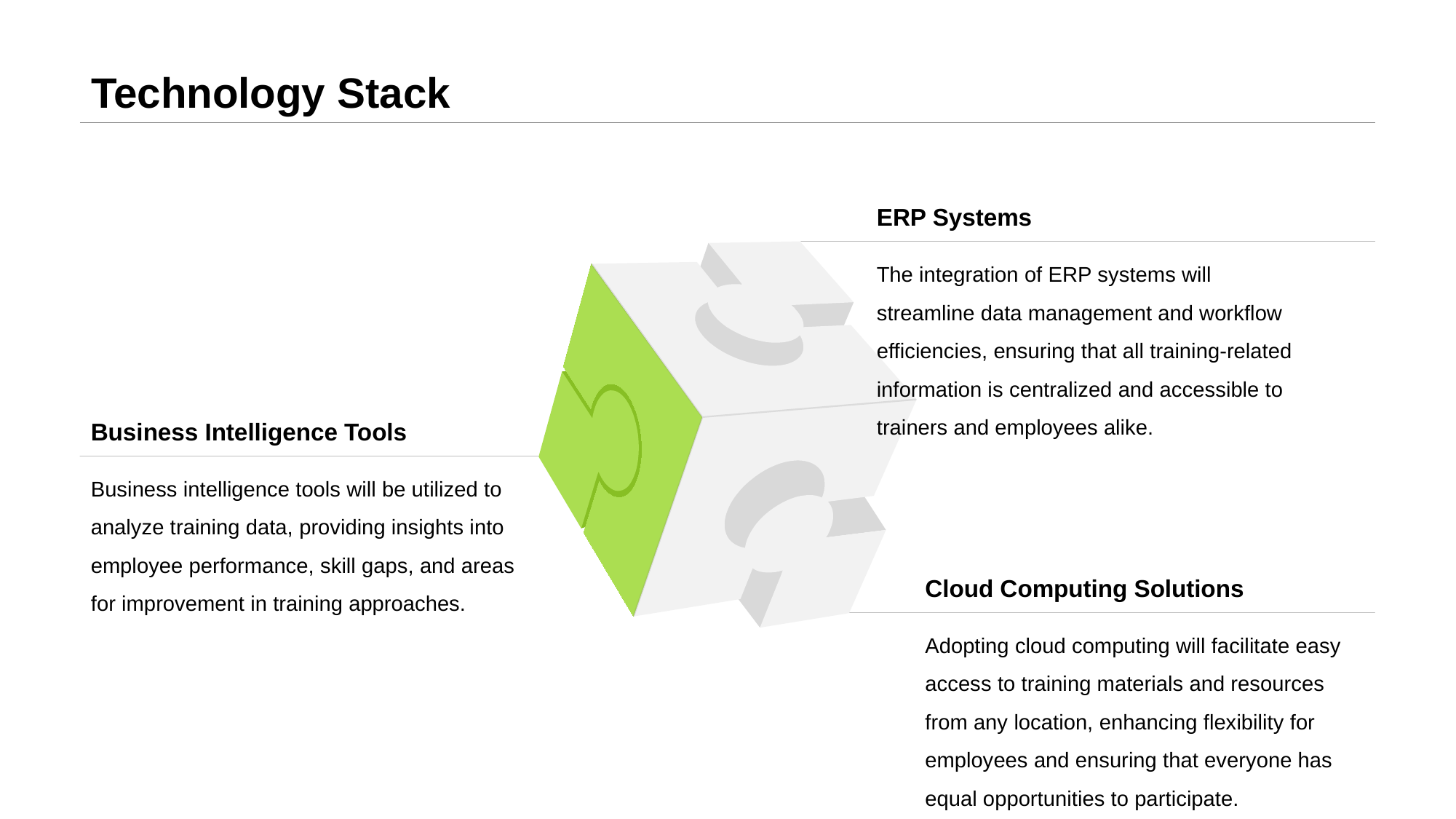

# Technology Stack
ERP Systems
The integration of ERP systems will streamline data management and workflow efficiencies, ensuring that all training-related information is centralized and accessible to trainers and employees alike.

Business Intelligence Tools
Business intelligence tools will be utilized to analyze training data, providing insights into employee performance, skill gaps, and areas for improvement in training approaches.
Cloud Computing Solutions
Adopting cloud computing will facilitate easy access to training materials and resources from any location, enhancing flexibility for employees and ensuring that everyone has equal opportunities to participate.